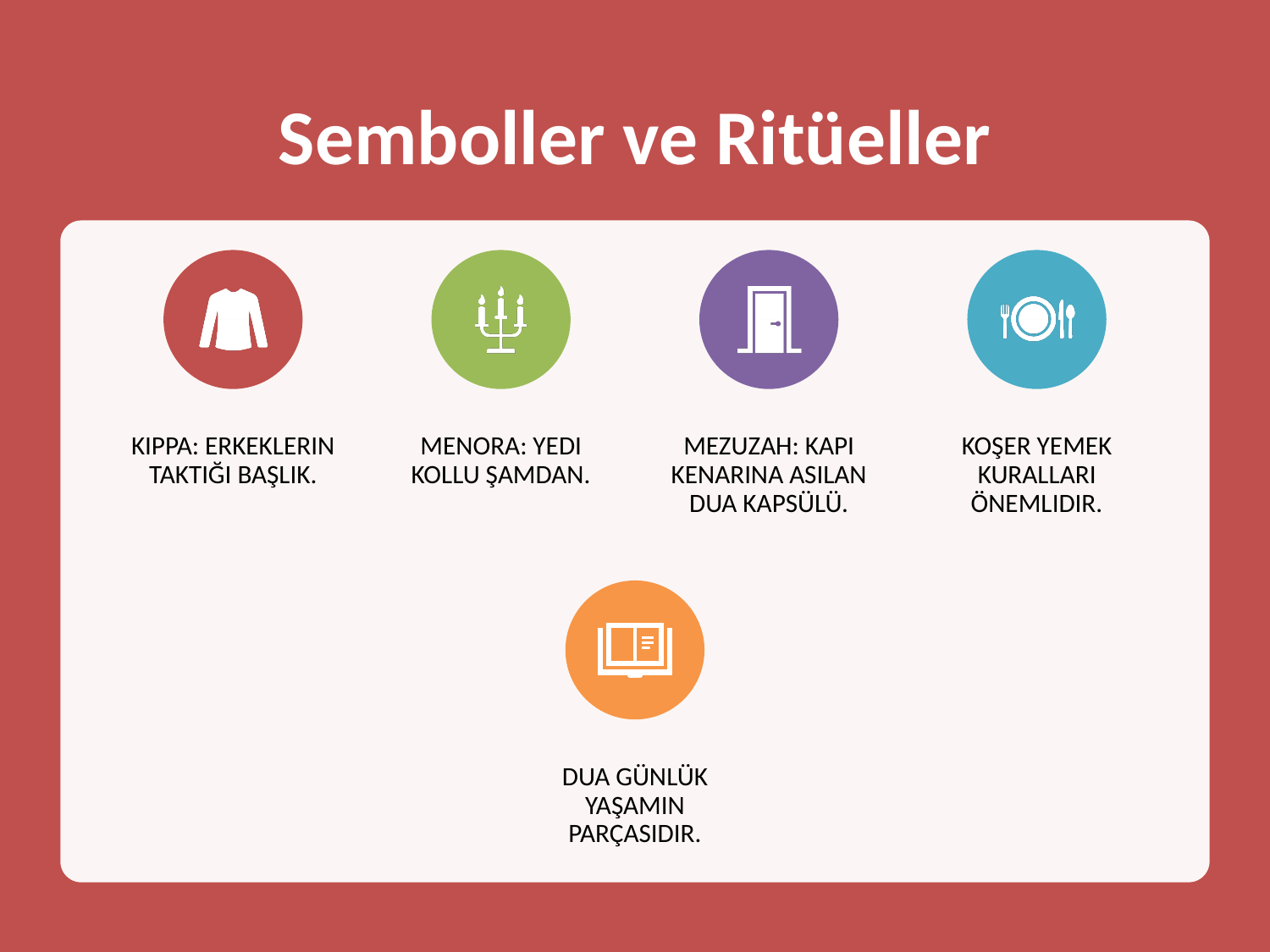

# Semboller ve Ritüeller

Kippa: Erkeklerin taktığı başlık.
Menora: Yedi kollu şamdan.
Mezuzah: Kapı kenarına asılan dua kapsülü.
Koşer yemek kuralları önemlidir.
Dua günlük yaşamın parçasıdır.